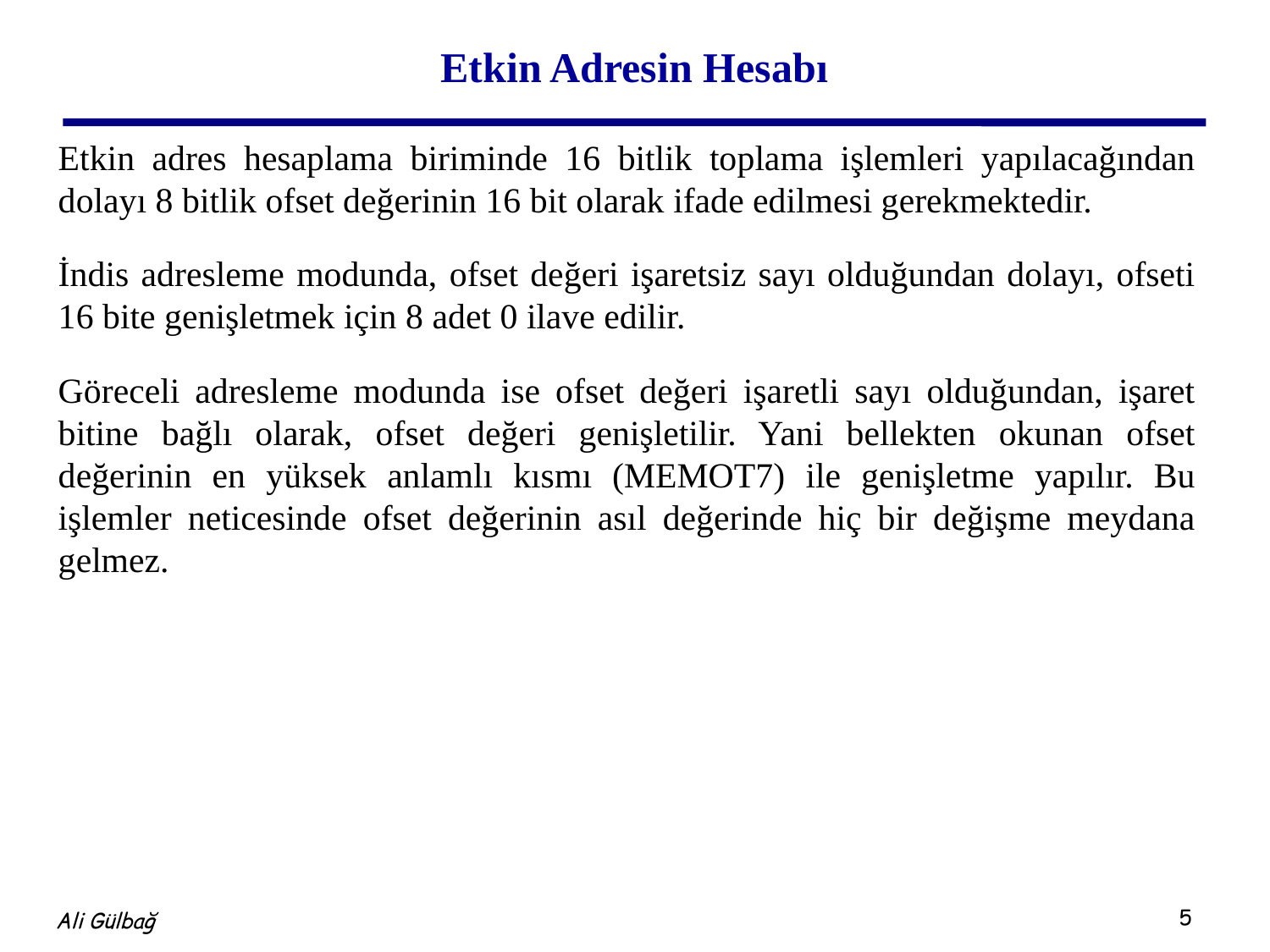

# Etkin Adresin Hesabı
Etkin adres hesaplama biriminde 16 bitlik toplama işlemleri yapılacağından dolayı 8 bitlik ofset değerinin 16 bit olarak ifade edilmesi gerekmektedir.

İndis adresleme modunda, ofset değeri işaretsiz sayı olduğundan dolayı, ofseti 16 bite genişletmek için 8 adet 0 ilave edilir.

Göreceli adresleme modunda ise ofset değeri işaretli sayı olduğundan, işaret bitine bağlı olarak, ofset değeri genişletilir. Yani bellekten okunan ofset değerinin en yüksek anlamlı kısmı (MEMOT7) ile genişletme yapılır. Bu işlemler neticesinde ofset değerinin asıl değerinde hiç bir değişme meydana gelmez.